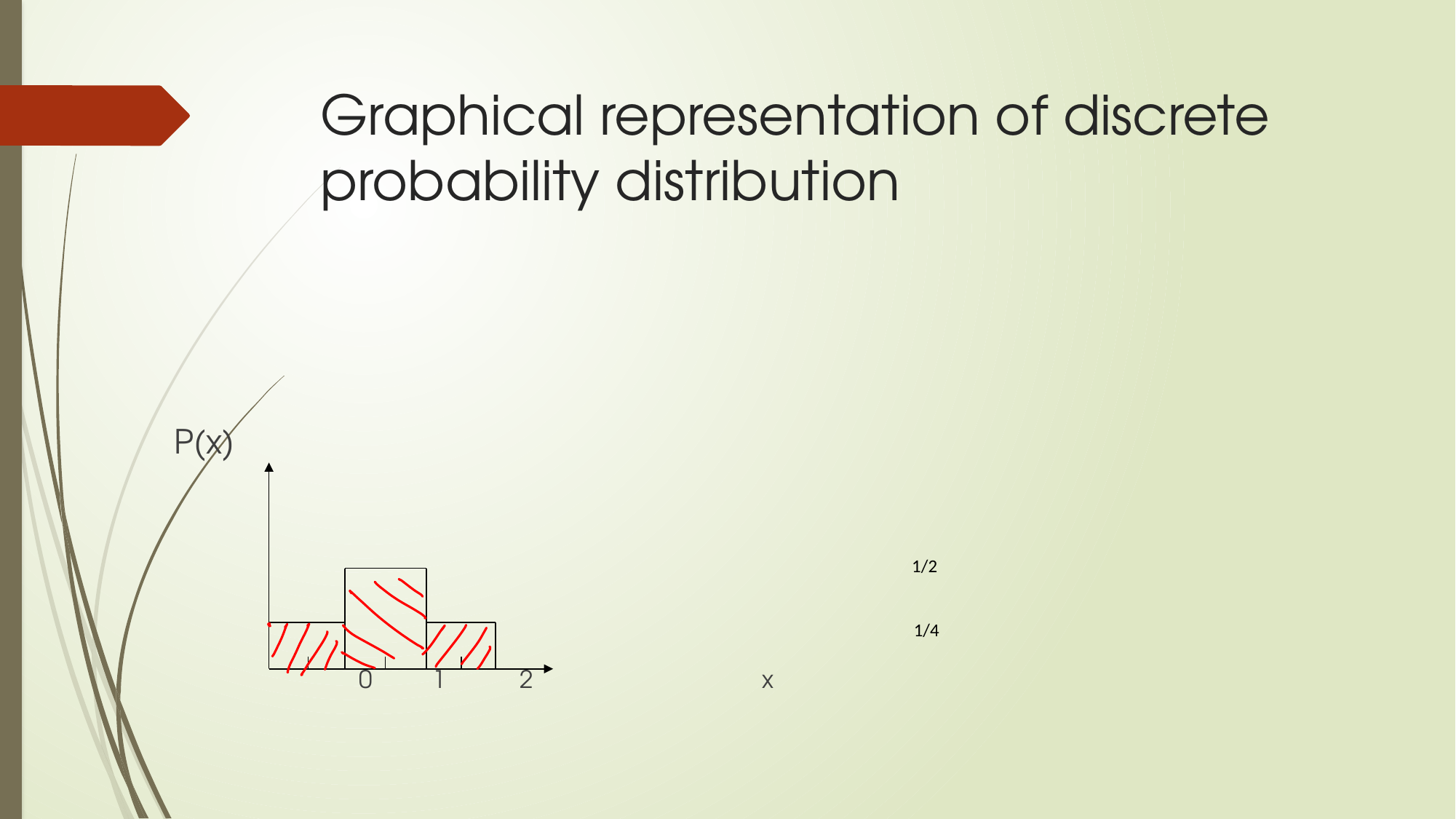

# Graphical representation of discrete probability distribution

        P(x)

 	           	      0         1           2	  		 x

1/2

 1/4